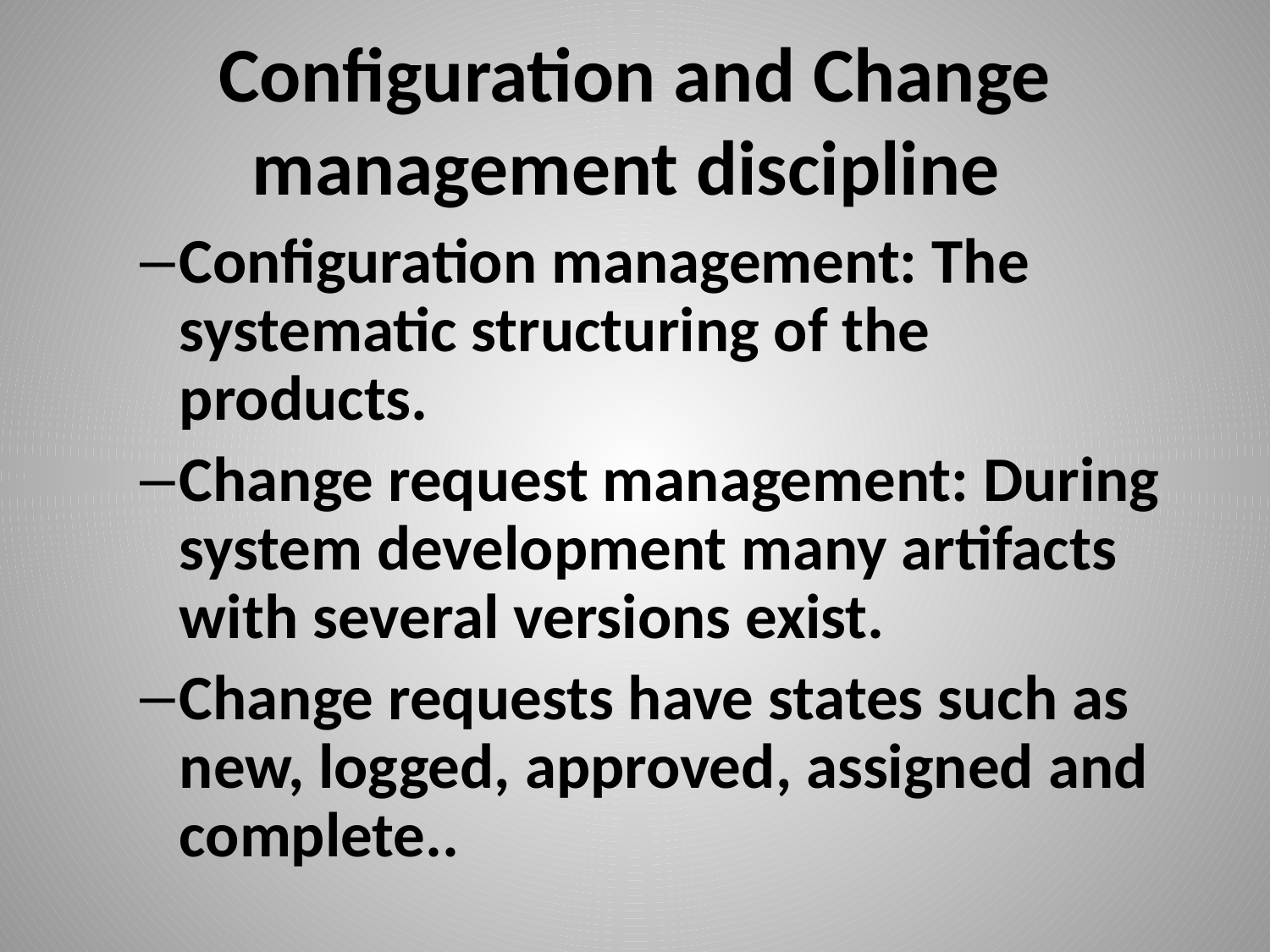

# Configuration and Change management discipline
Configuration management: The systematic structuring of the products.
Change request management: During system development many artifacts with several versions exist.
Change requests have states such as new, logged, approved, assigned and complete..